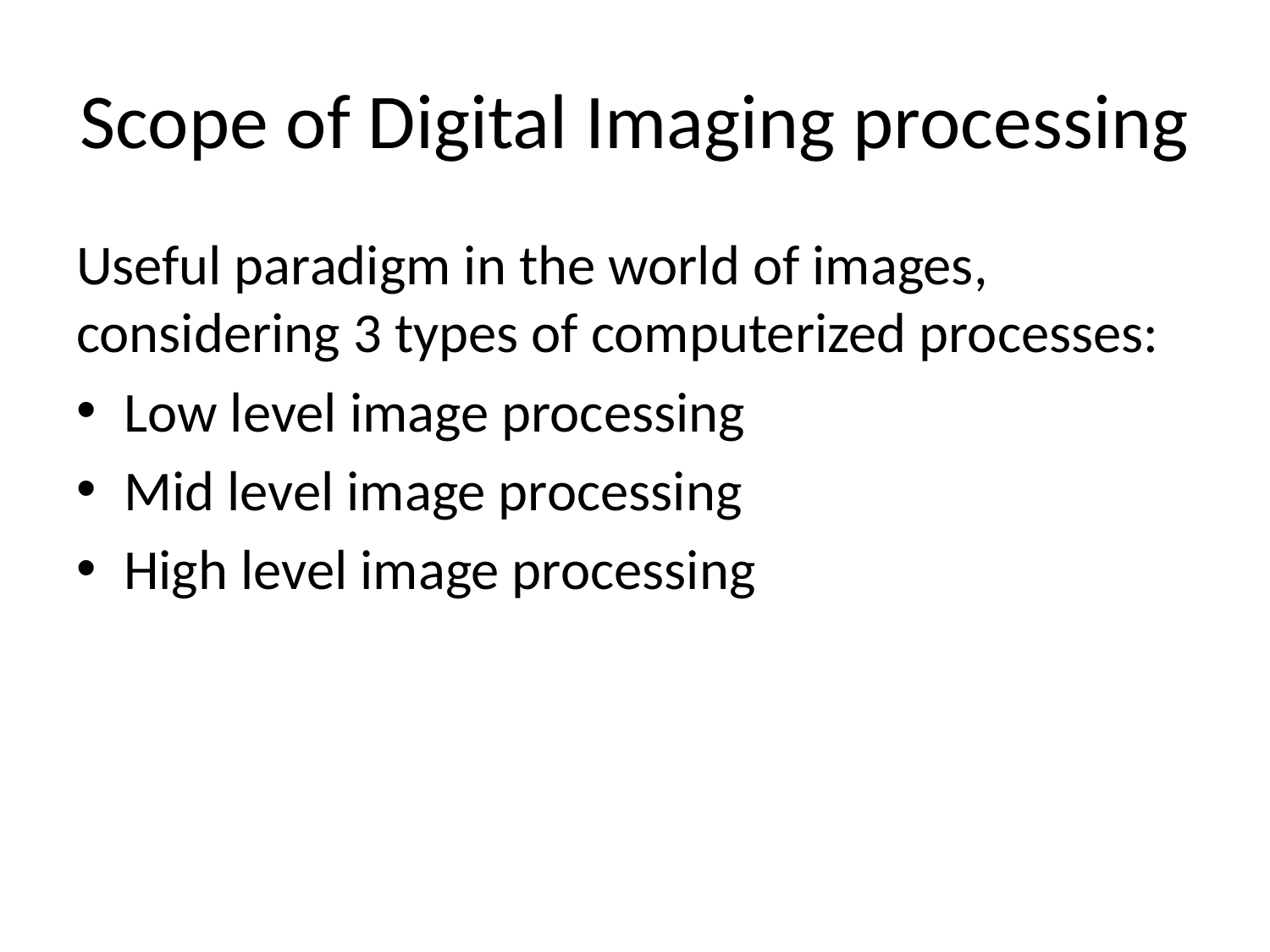

# Scope of Digital Imaging processing
Useful paradigm in the world of images, considering 3 types of computerized processes:
Low level image processing
Mid level image processing
High level image processing